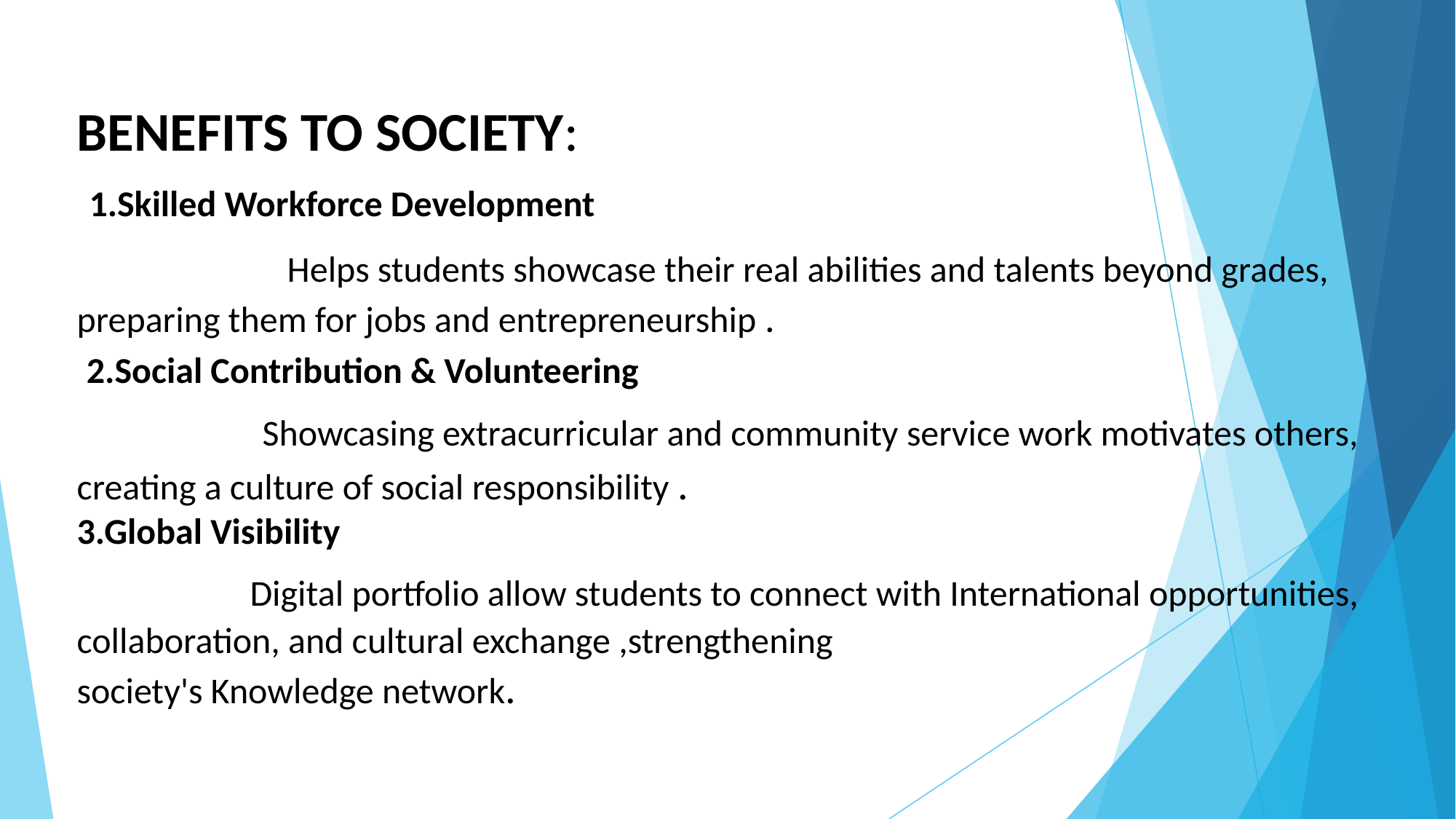

BENEFITS TO SOCIETY:
 1.Skilled Workforce Development
                 Helps students showcase their real abilities and talents beyond grades, preparing them for jobs and entrepreneurship .
 2.Social Contribution & Volunteering
               Showcasing extracurricular and community service work motivates others, creating a culture of social responsibility .
3.Global Visibility
              Digital portfolio allow students to connect with International opportunities, collaboration, and cultural exchange ,strengthening
society's Knowledge network.